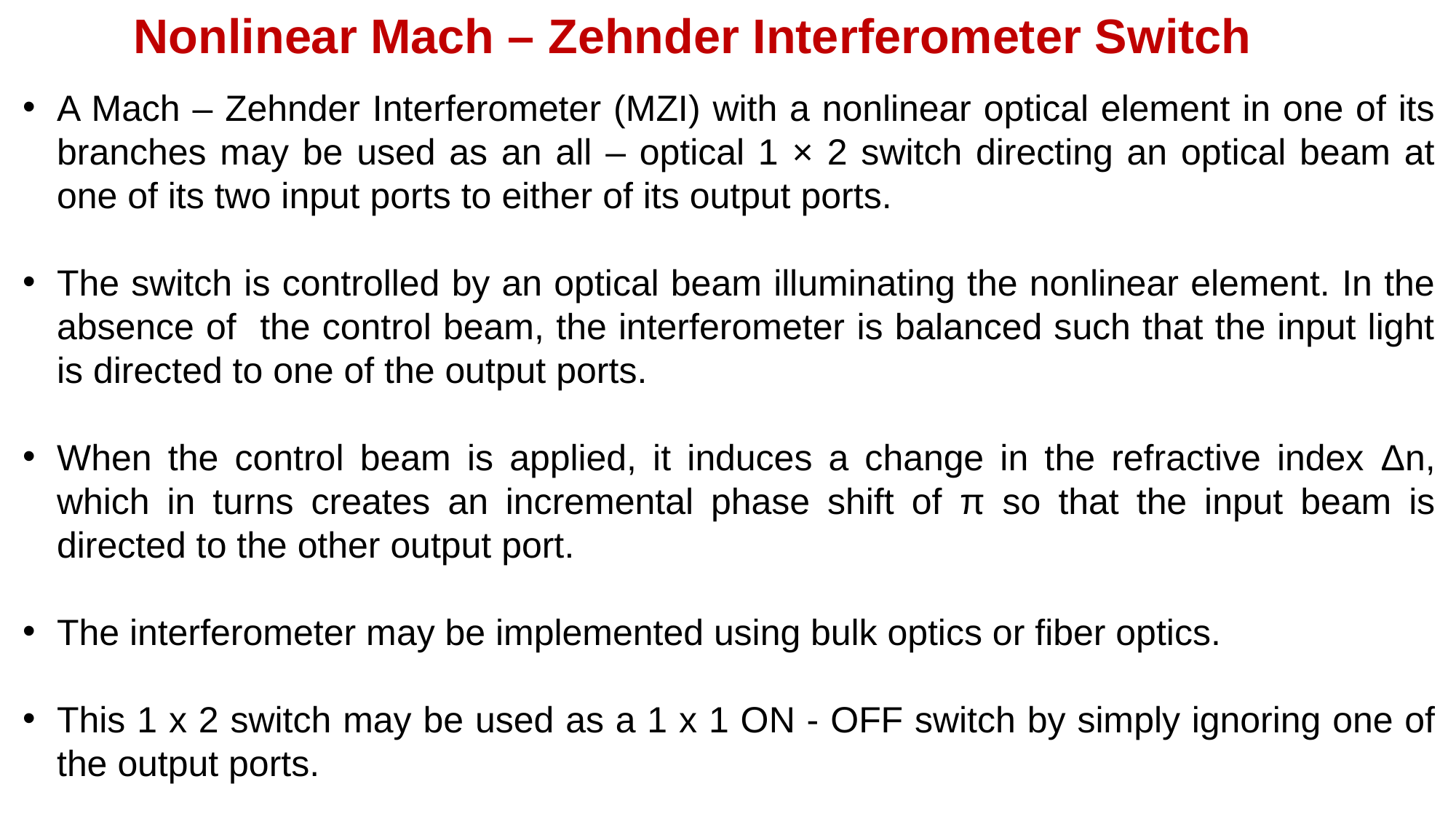

Nonlinear Mach – Zehnder Interferometer Switch
A Mach – Zehnder Interferometer (MZI) with a nonlinear optical element in one of its branches may be used as an all – optical 1 × 2 switch directing an optical beam at one of its two input ports to either of its output ports.

The switch is controlled by an optical beam illuminating the nonlinear element. In the absence of  the control beam, the interferometer is balanced such that the input light is directed to one of the output ports.

When the control beam is applied, it induces a change in the refractive index Δn, which in turns creates an incremental phase shift of π so that the input beam is directed to the other output port.

The interferometer may be implemented using bulk optics or fiber optics.

This 1 x 2 switch may be used as a 1 x 1 ON - OFF switch by simply ignoring one of the output ports.